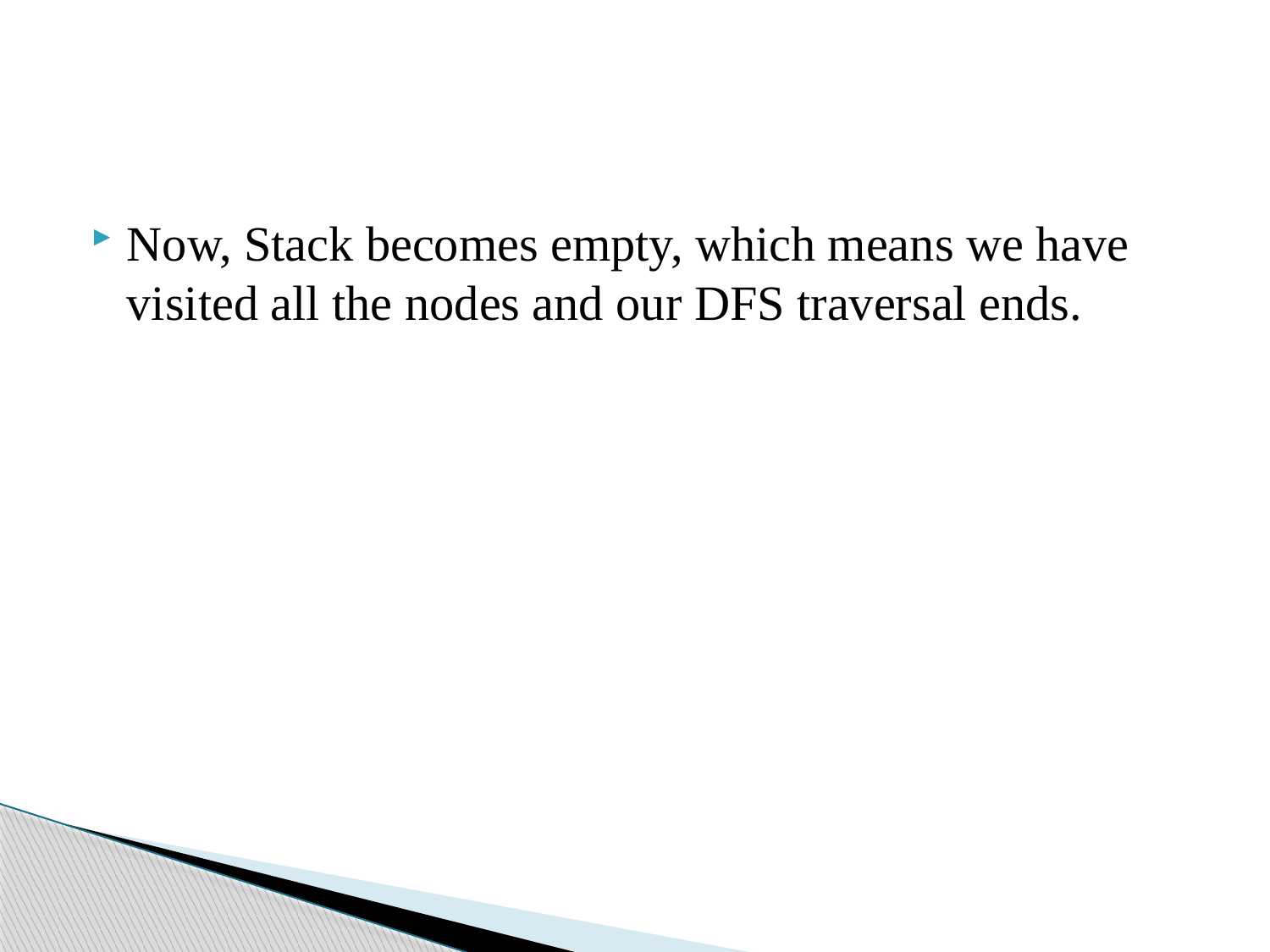

#
Now, Stack becomes empty, which means we have visited all the nodes and our DFS traversal ends.